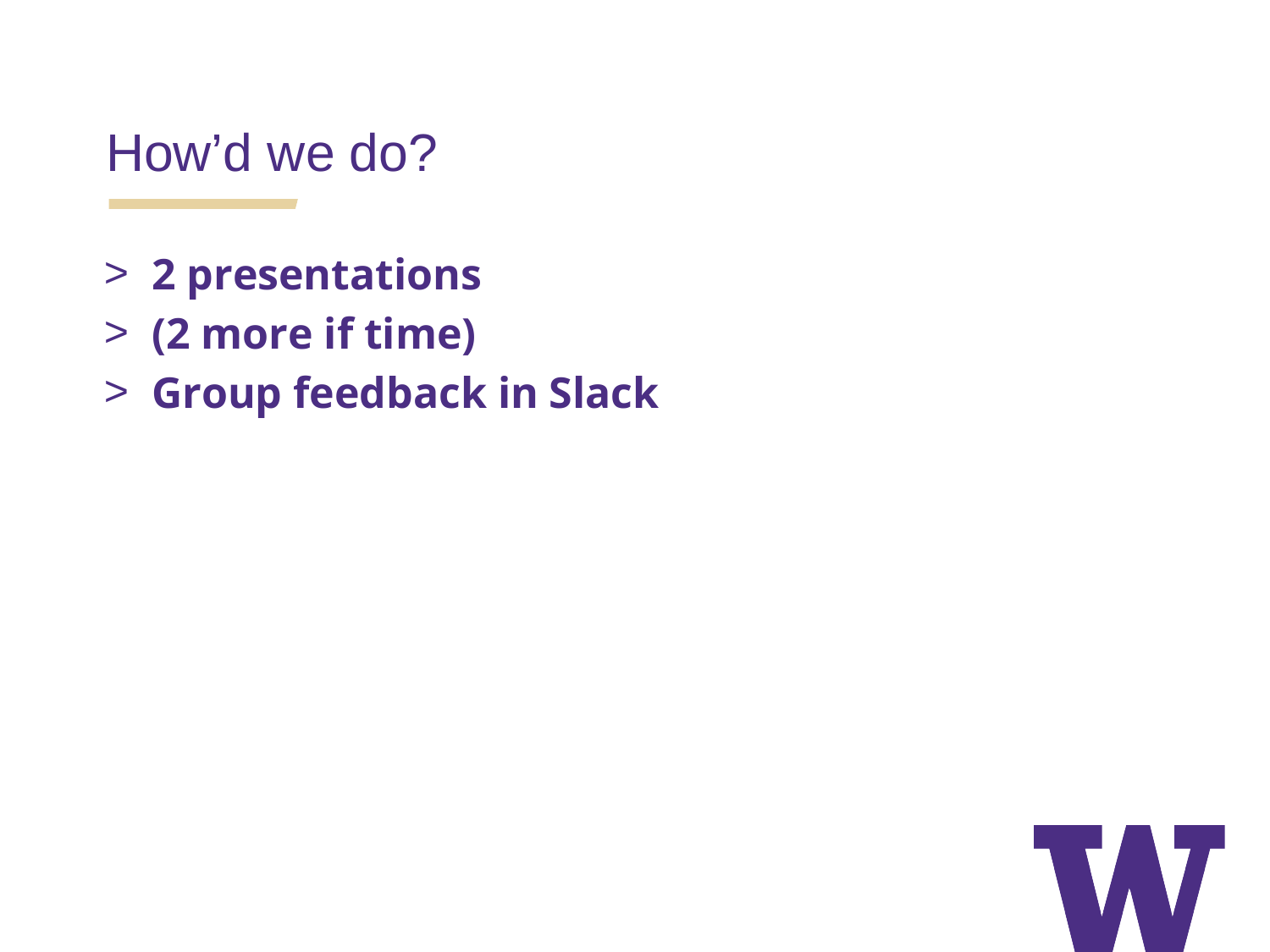

How’d we do?
2 presentations
(2 more if time)
Group feedback in Slack